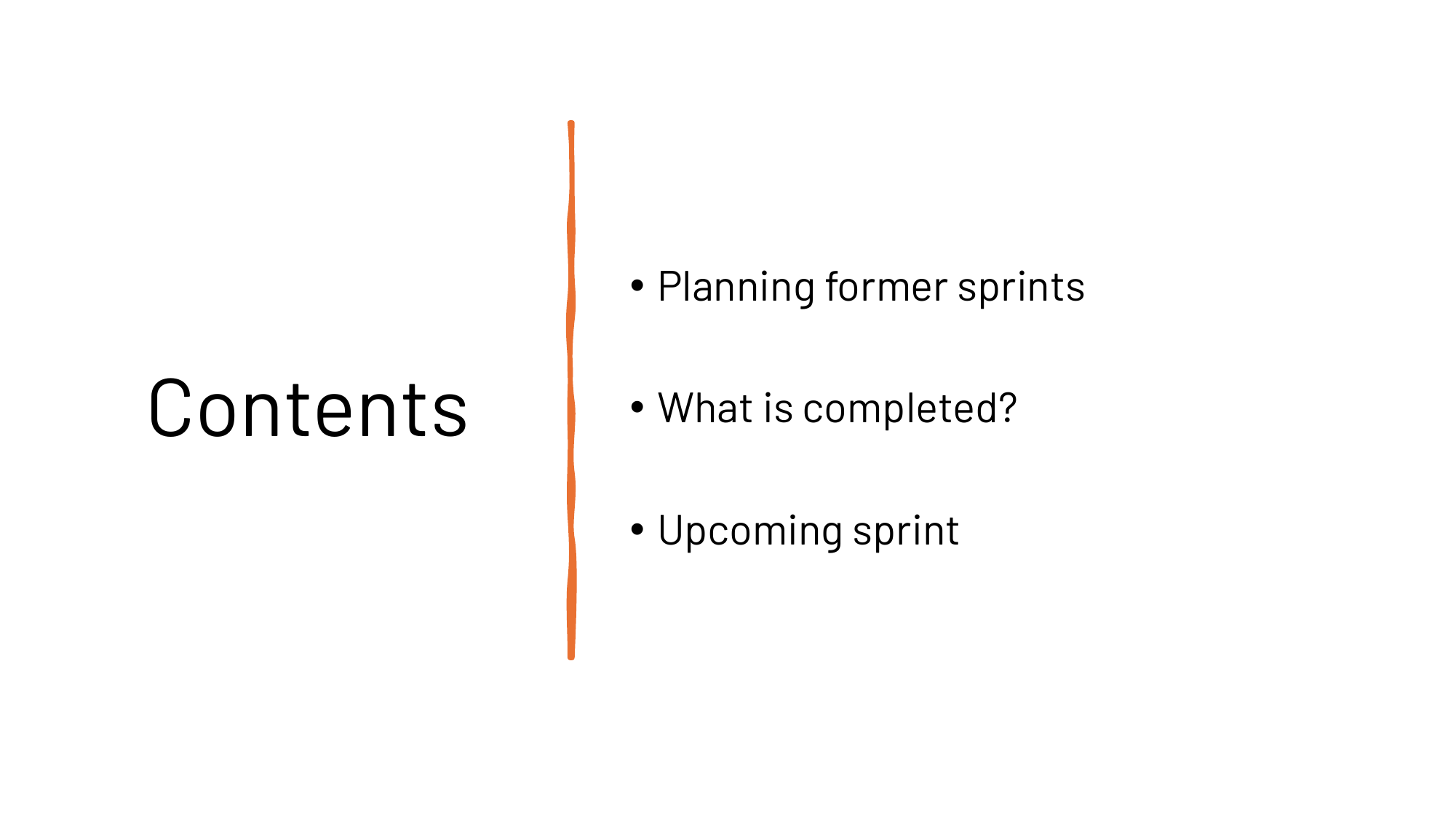

Planning former sprints

What is completed?

Upcoming sprint
# Contents